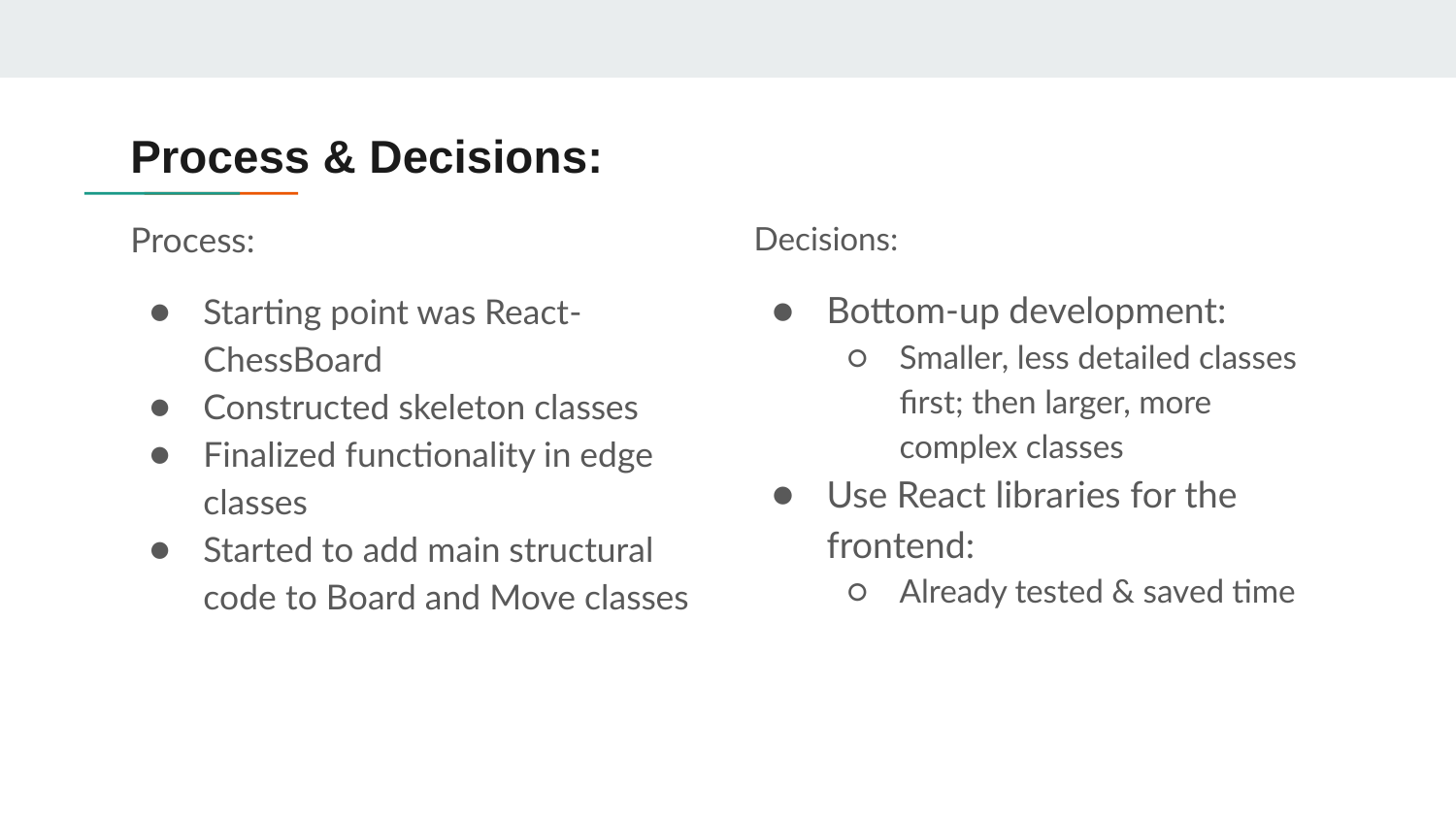

# Process & Decisions:
Process:
Starting point was React-ChessBoard
Constructed skeleton classes
Finalized functionality in edge classes
Started to add main structural code to Board and Move classes

Decisions:
Bottom-up development:
Smaller, less detailed classes first; then larger, more complex classes
Use React libraries for the frontend:
Already tested & saved time